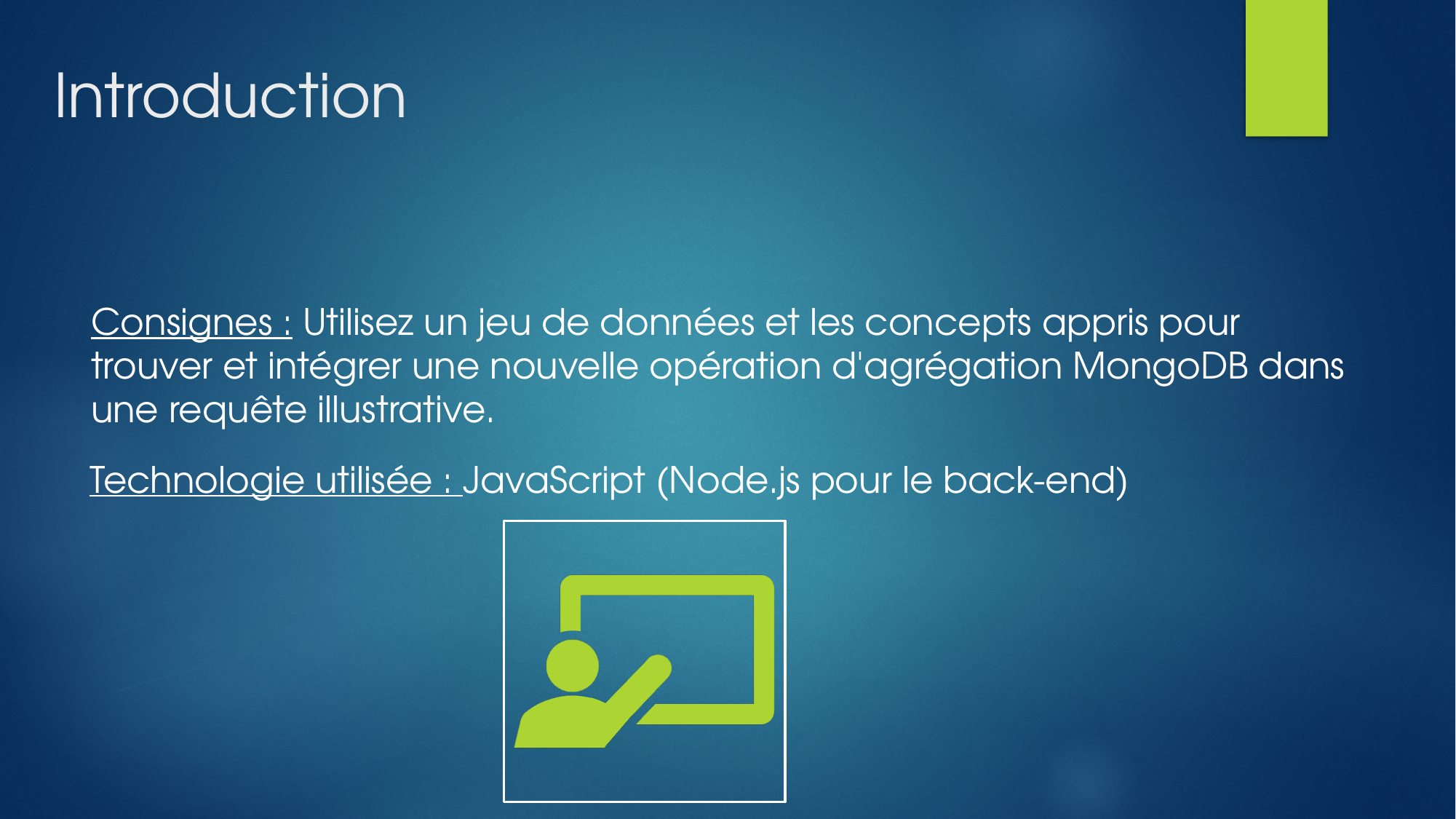

Introduction
Consignes : Utilisez un jeu de données et les concepts appris pour trouver et intégrer une nouvelle opération d'agrégation MongoDB dans une requête illustrative.
Technologie utilisée : JavaScript (Node.js pour le back-end)